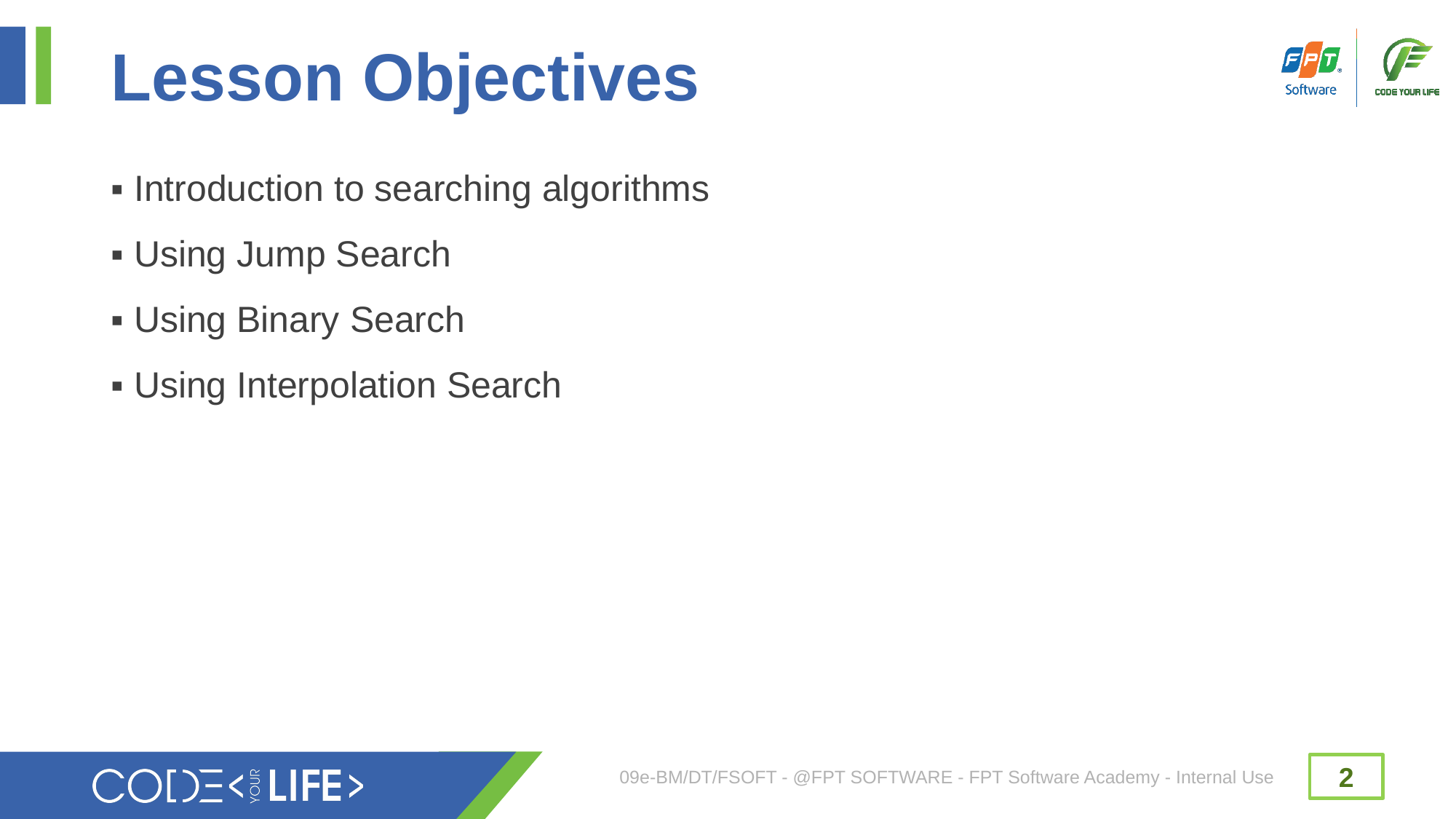

# Lesson Objectives
▪ Introduction to searching algorithms
▪ Using Jump Search
▪ Using Binary Search
▪ Using Interpolation Search
09e-BM/DT/FSOFT - @FPT SOFTWARE - FPT Software Academy - Internal Use
2